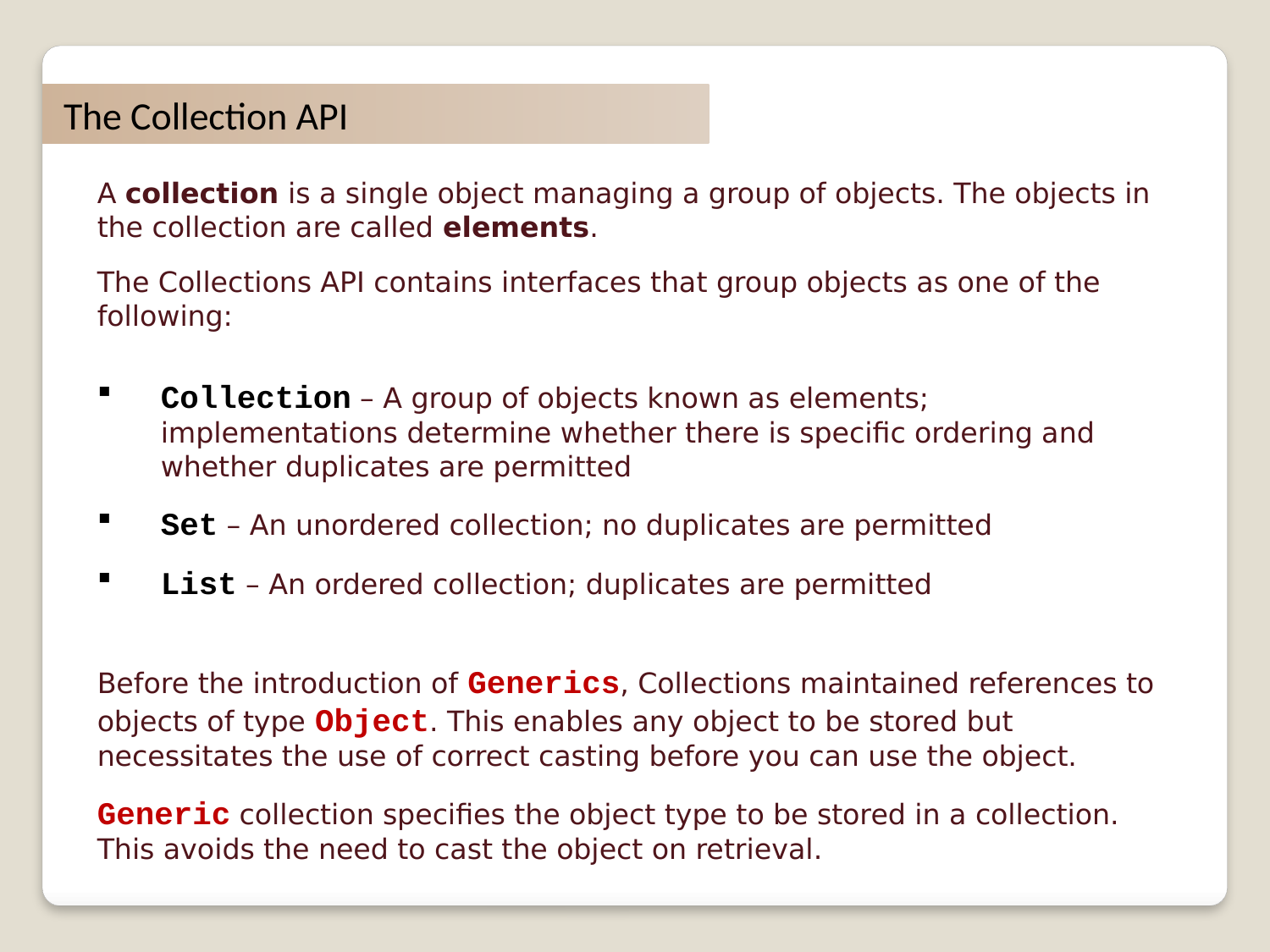

The Collection API
A collection is a single object managing a group of objects. The objects in the collection are called elements.
The Collections API contains interfaces that group objects as one of the following:
Collection – A group of objects known as elements; implementations determine whether there is specific ordering and whether duplicates are permitted
Set – An unordered collection; no duplicates are permitted
List – An ordered collection; duplicates are permitted
Before the introduction of Generics, Collections maintained references to objects of type Object. This enables any object to be stored but necessitates the use of correct casting before you can use the object.
Generic collection specifies the object type to be stored in a collection. This avoids the need to cast the object on retrieval.